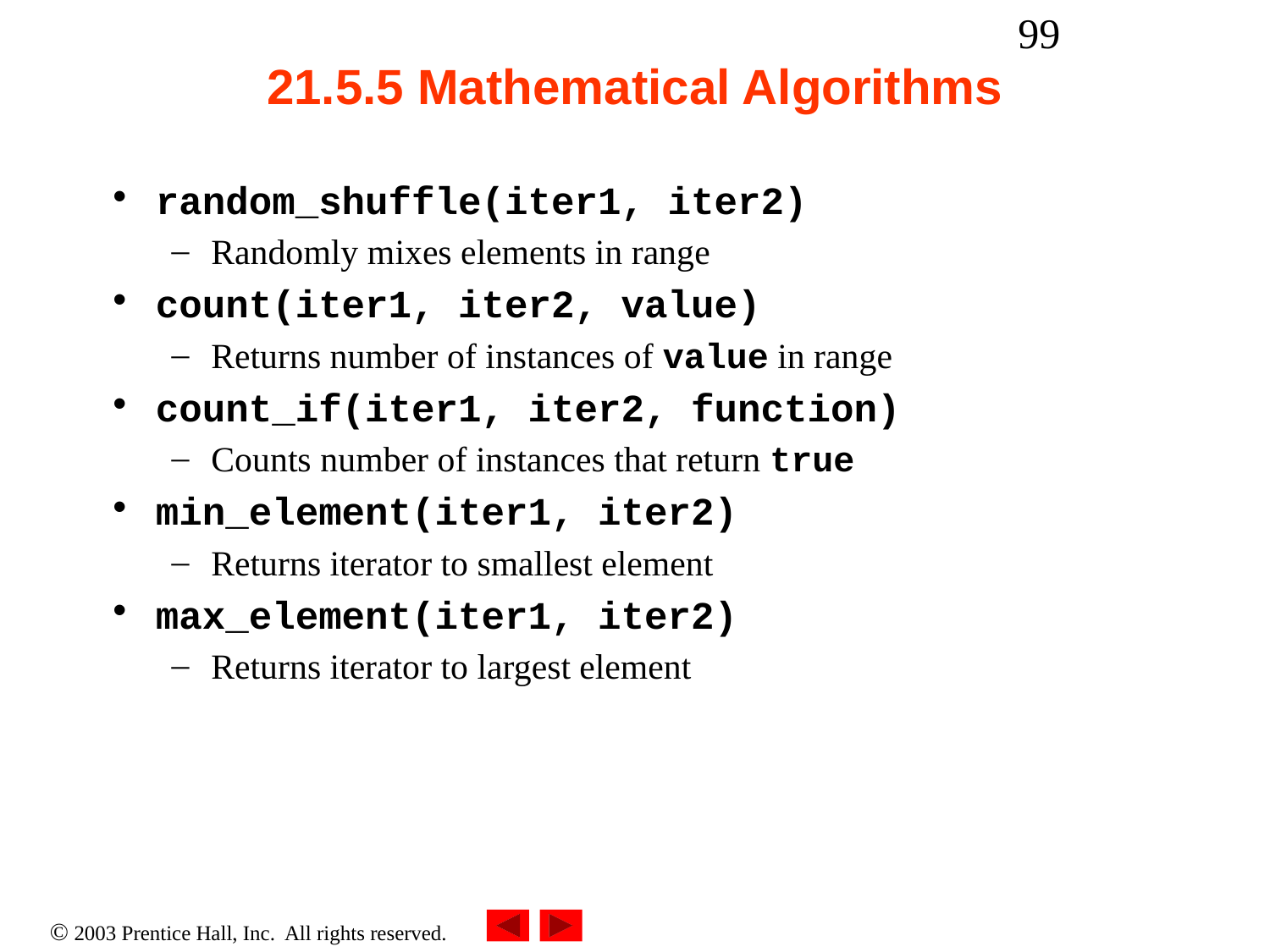

99
# 21.5.5 Mathematical Algorithms
random_shuffle(iter1, iter2)
Randomly mixes elements in range
count(iter1, iter2, value)
Returns number of instances of value in range
count_if(iter1, iter2, function)
Counts number of instances that return true
min_element(iter1, iter2)
Returns iterator to smallest element
max_element(iter1, iter2)
Returns iterator to largest element